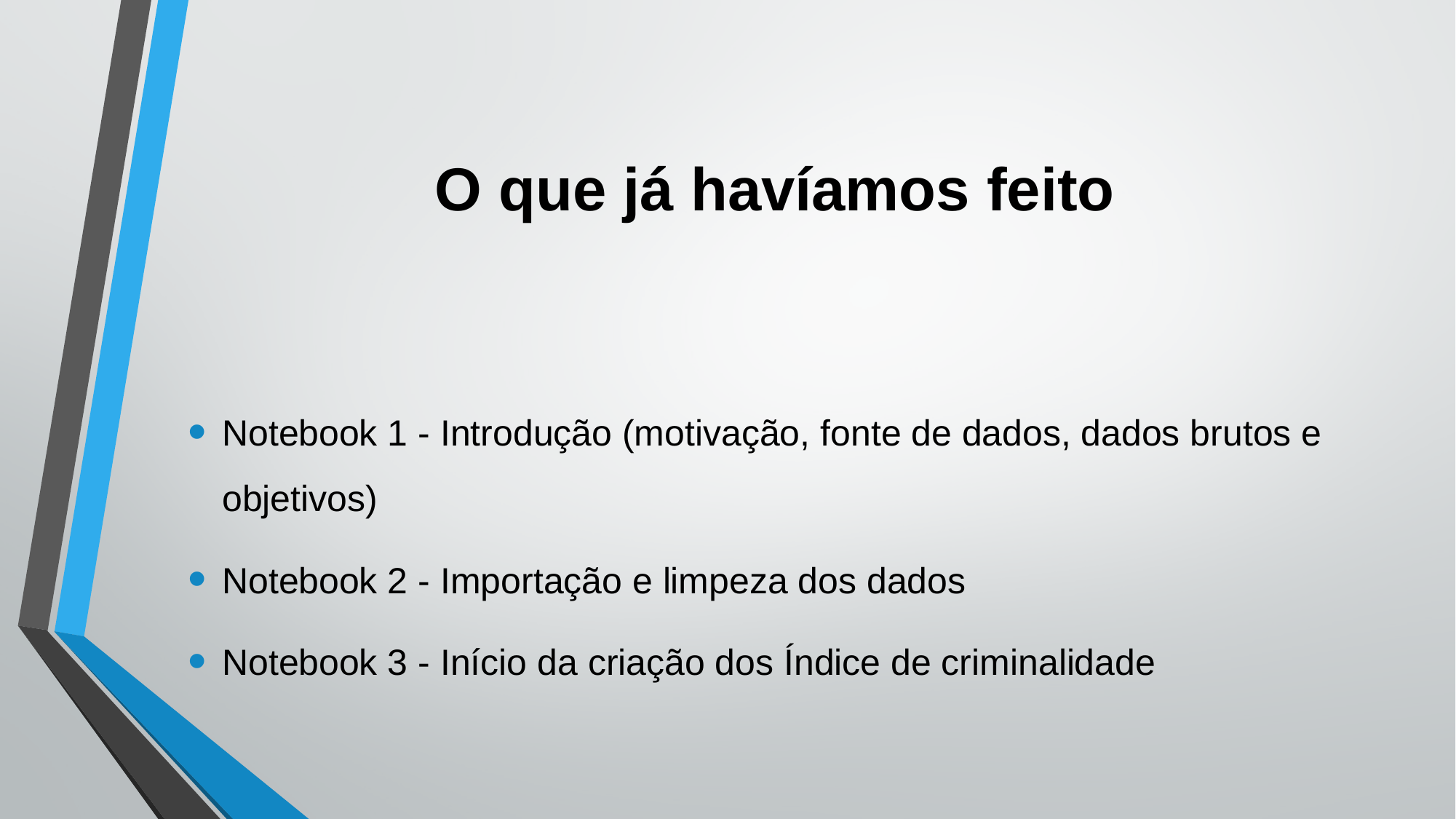

# O que já havíamos feito

Notebook 1 - Introdução (motivação, fonte de dados, dados brutos e objetivos)
Notebook 2 - Importação e limpeza dos dados
Notebook 3 - Início da criação dos Índice de criminalidade